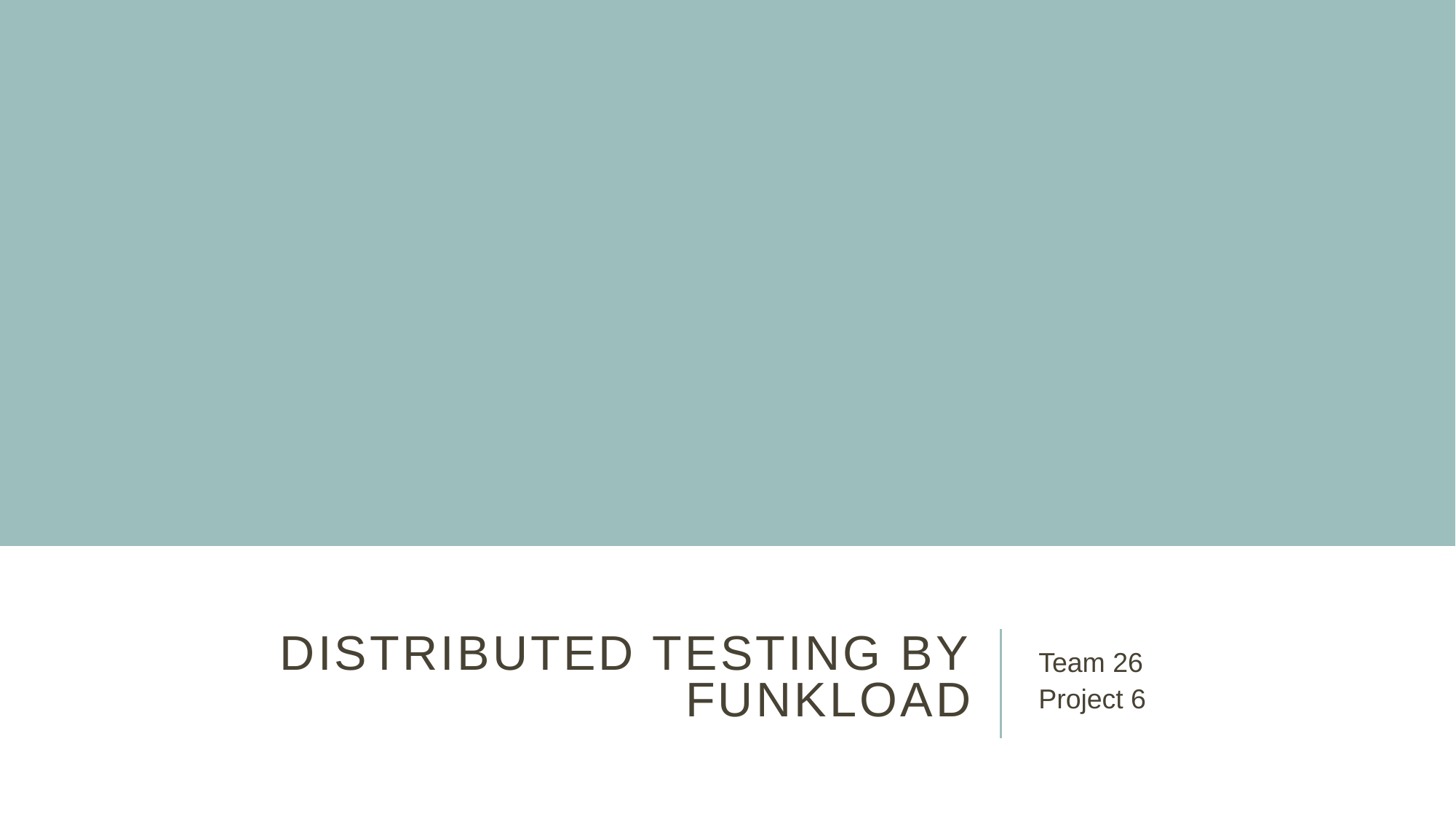

# Distributed testing by funkload
Team 26
Project 6